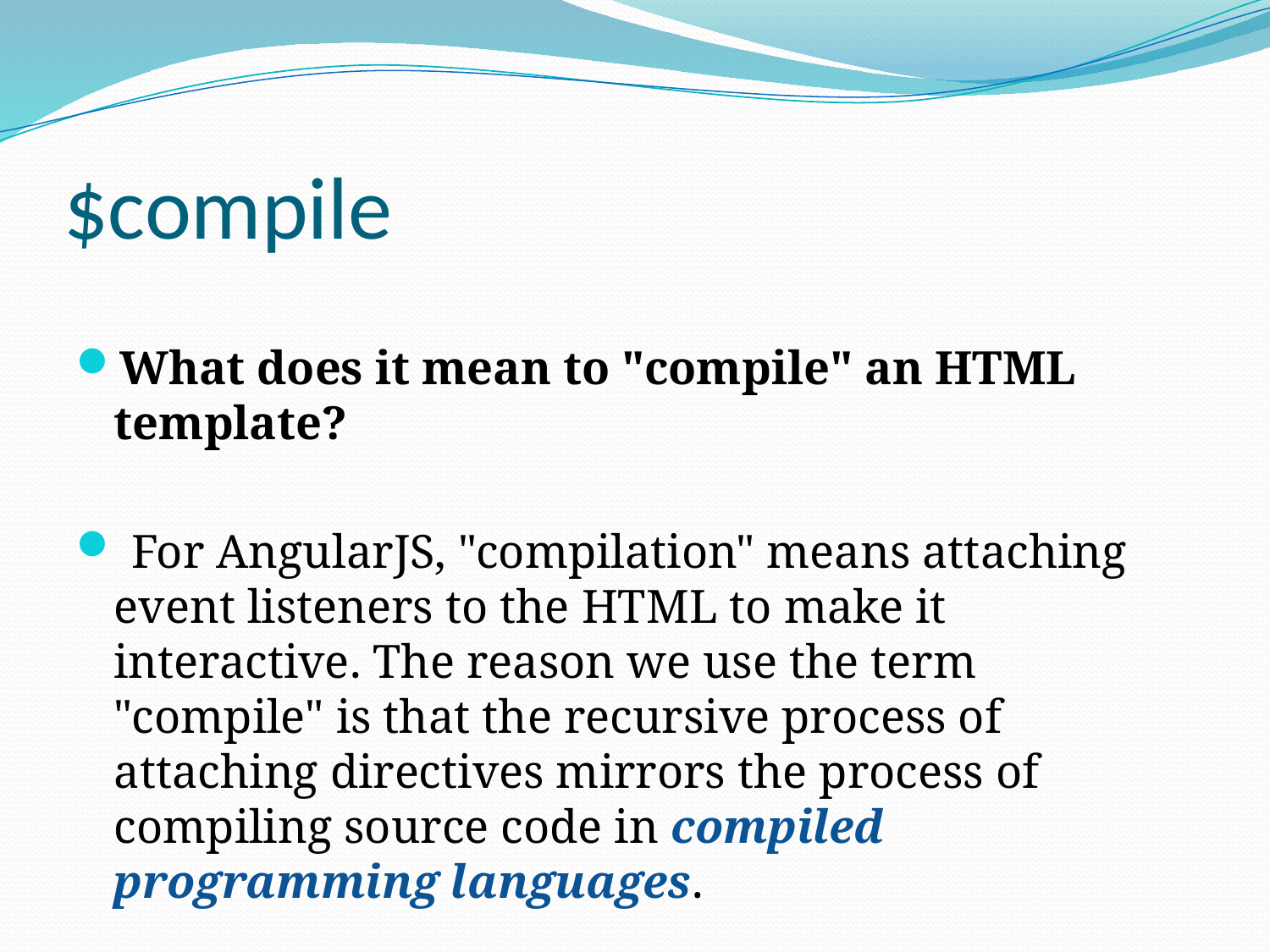

# $compile

What does it mean to "compile" an HTML template?

 For AngularJS, "compilation" means attaching event listeners to the HTML to make it interactive. The reason we use the term "compile" is that the recursive process of attaching directives mirrors the process of compiling source code in compiled programming languages.